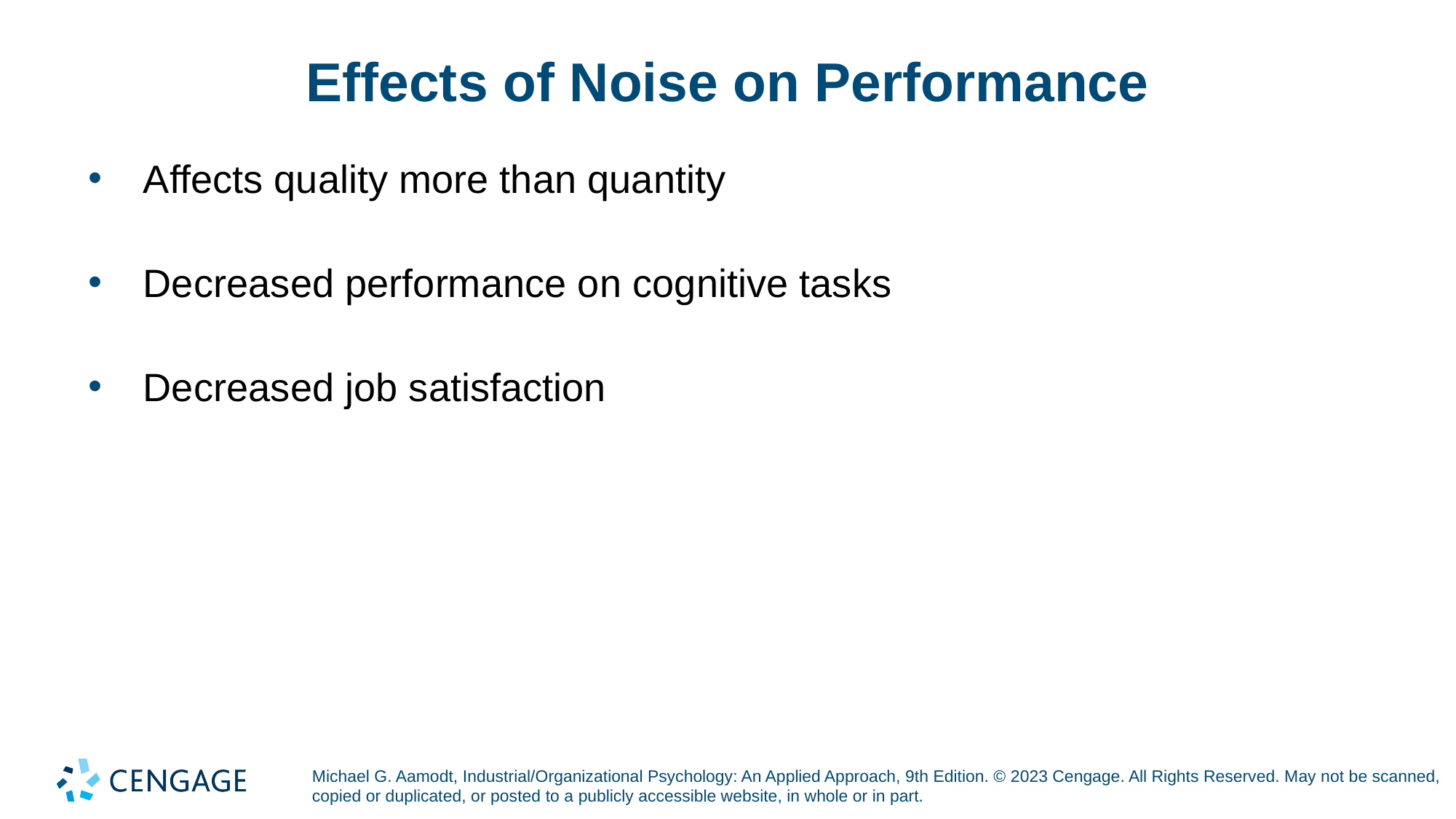

# Effects of Noise on Performance
Affects quality more than quantity
Decreased performance on cognitive tasks
Decreased job satisfaction